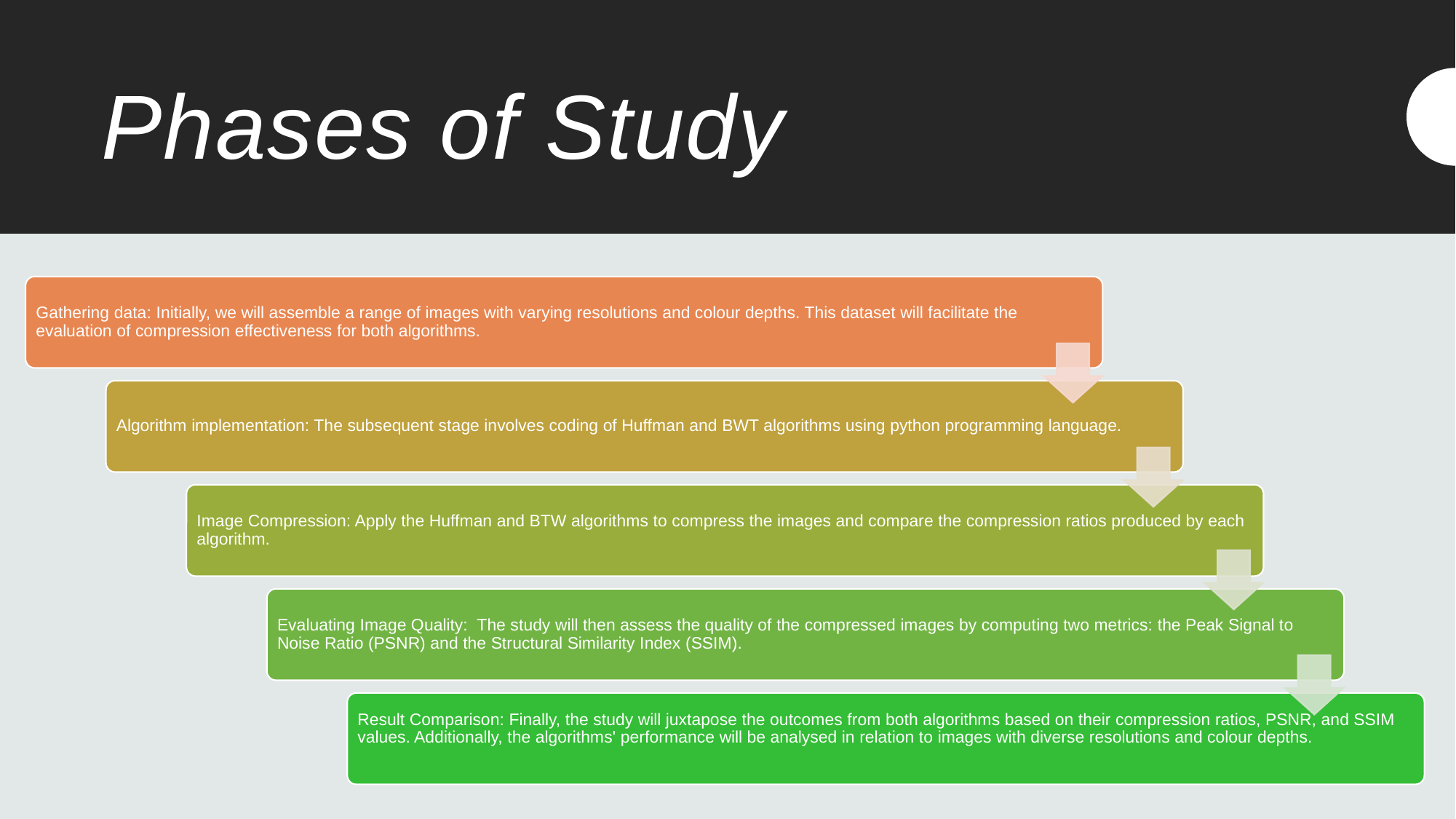

# Phases of Study

Gathering data: Initially, we will assemble a range of images with varying resolutions and colour depths. This dataset will facilitate the evaluation of compression effectiveness for both algorithms.
Algorithm implementation: The subsequent stage involves coding of Huffman and BWT algorithms using python programming language.
Image Compression: Apply the Huffman and BTW algorithms to compress the images and compare the compression ratios produced by each algorithm.
Evaluating Image Quality:  The study will then assess the quality of the compressed images by computing two metrics: the Peak Signal to Noise Ratio (PSNR) and the Structural Similarity Index (SSIM).
Result Comparison: Finally, the study will juxtapose the outcomes from both algorithms based on their compression ratios, PSNR, and SSIM values. Additionally, the algorithms' performance will be analysed in relation to images with diverse resolutions and colour depths.